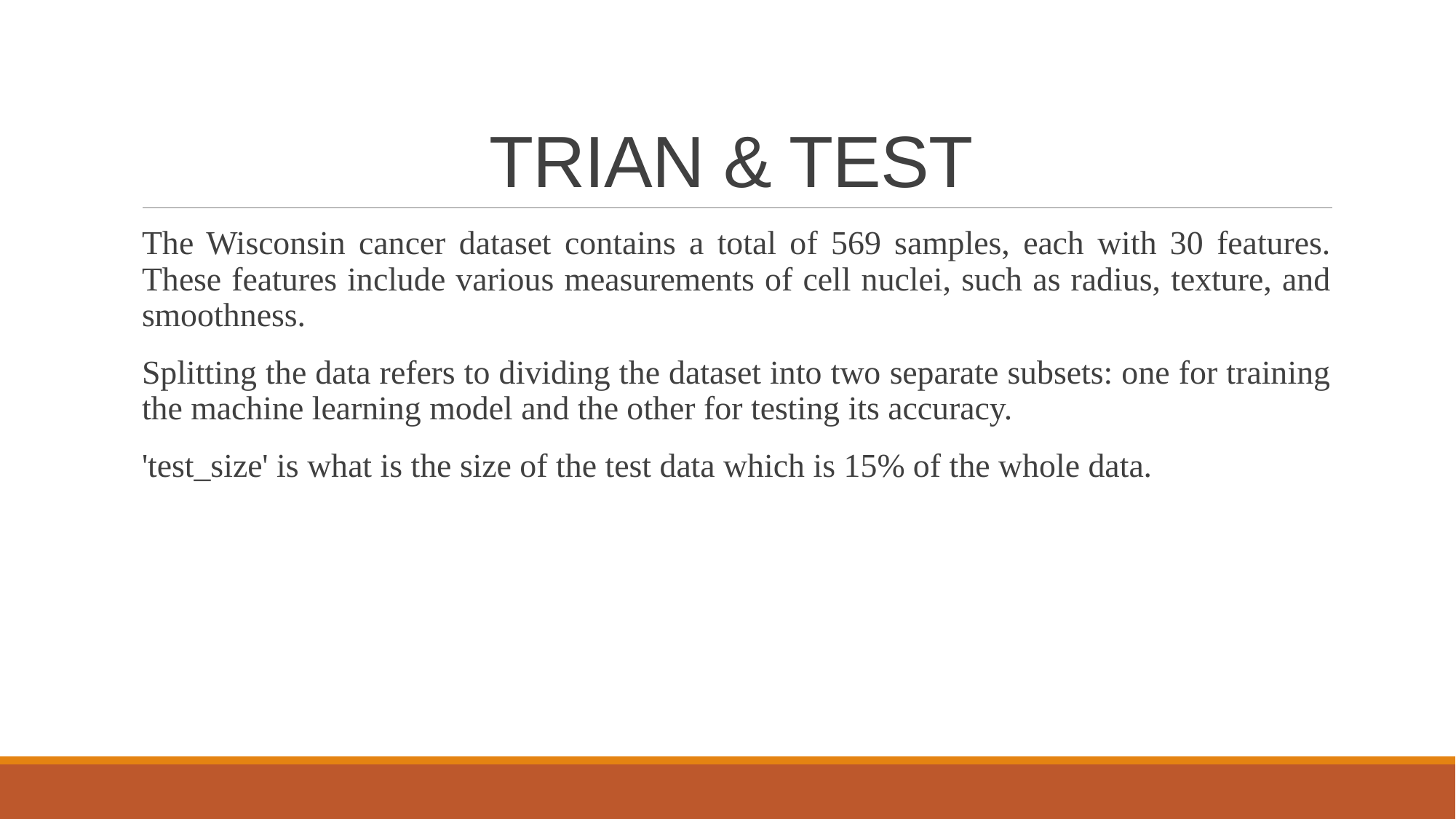

# TRIAN & TEST
The Wisconsin cancer dataset contains a total of 569 samples, each with 30 features. These features include various measurements of cell nuclei, such as radius, texture, and smoothness.
Splitting the data refers to dividing the dataset into two separate subsets: one for training the machine learning model and the other for testing its accuracy.
'test_size' is what is the size of the test data which is 15% of the whole data.